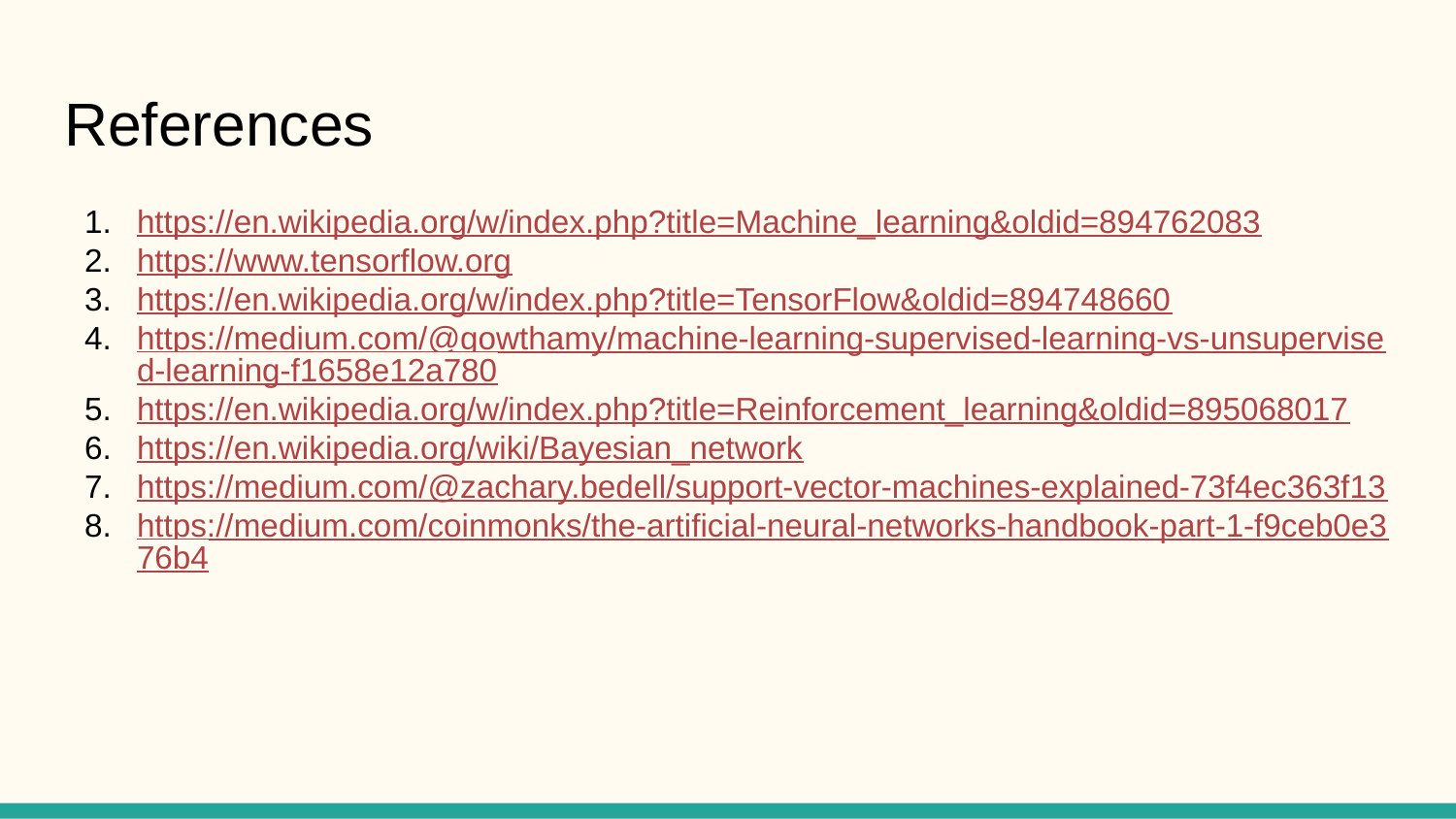

# References
https://en.wikipedia.org/w/index.php?title=Machine_learning&oldid=894762083
https://www.tensorflow.org
https://en.wikipedia.org/w/index.php?title=TensorFlow&oldid=894748660
https://medium.com/@gowthamy/machine-learning-supervised-learning-vs-unsupervised-learning-f1658e12a780
https://en.wikipedia.org/w/index.php?title=Reinforcement_learning&oldid=895068017
https://en.wikipedia.org/wiki/Bayesian_network
https://medium.com/@zachary.bedell/support-vector-machines-explained-73f4ec363f13
https://medium.com/coinmonks/the-artificial-neural-networks-handbook-part-1-f9ceb0e376b4